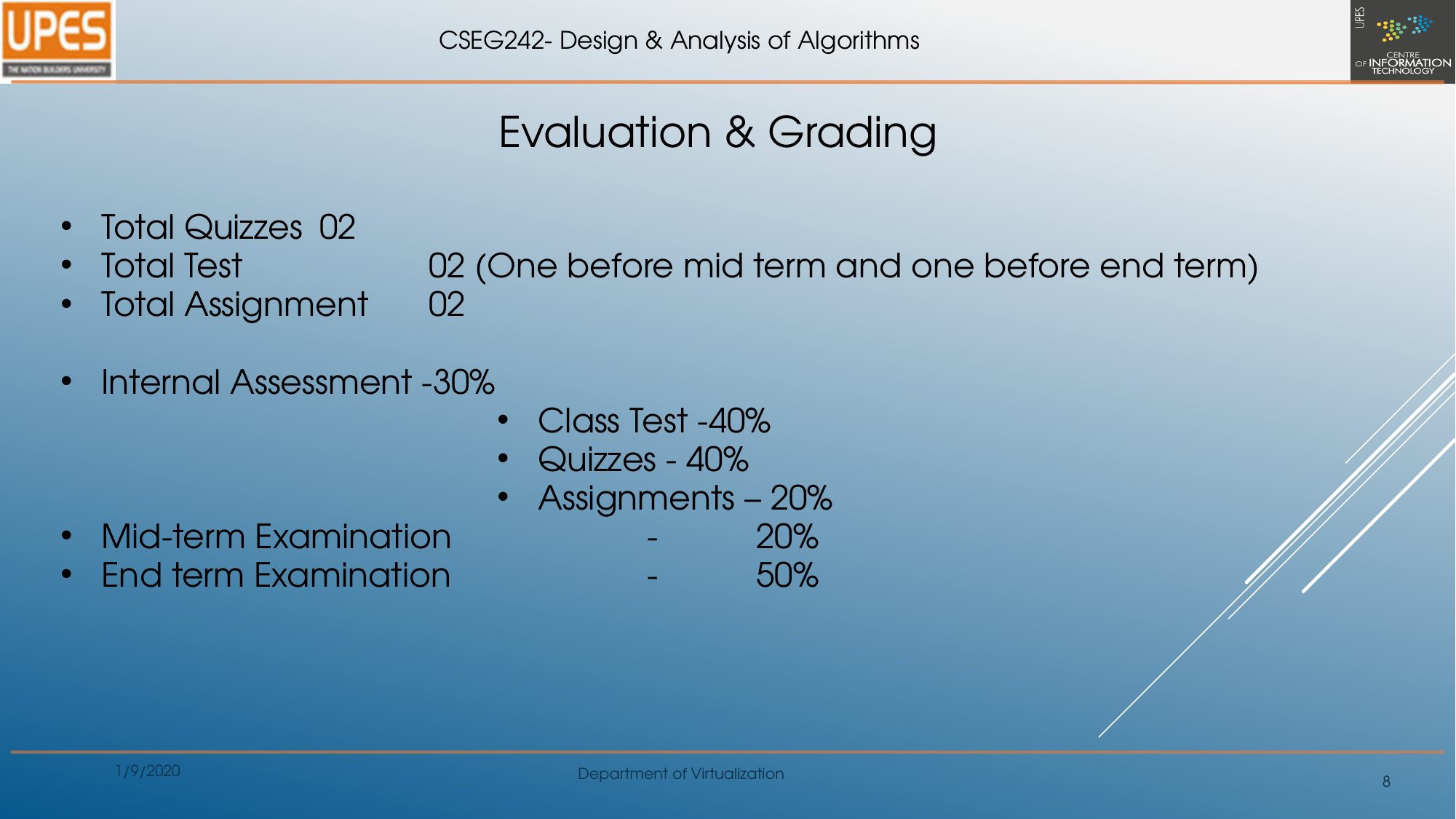

Evaluation & Grading

Total Quizzes	02
Total Test 		02 (One before mid term and one before end term)
Total Assignment 	02

Internal Assessment -30%
Class Test -40%
Quizzes - 40%
Assignments – 20%
Mid-term Examination		-	20%
End term Examination		-	50%

1/9/2020
8
Department of Virtualization